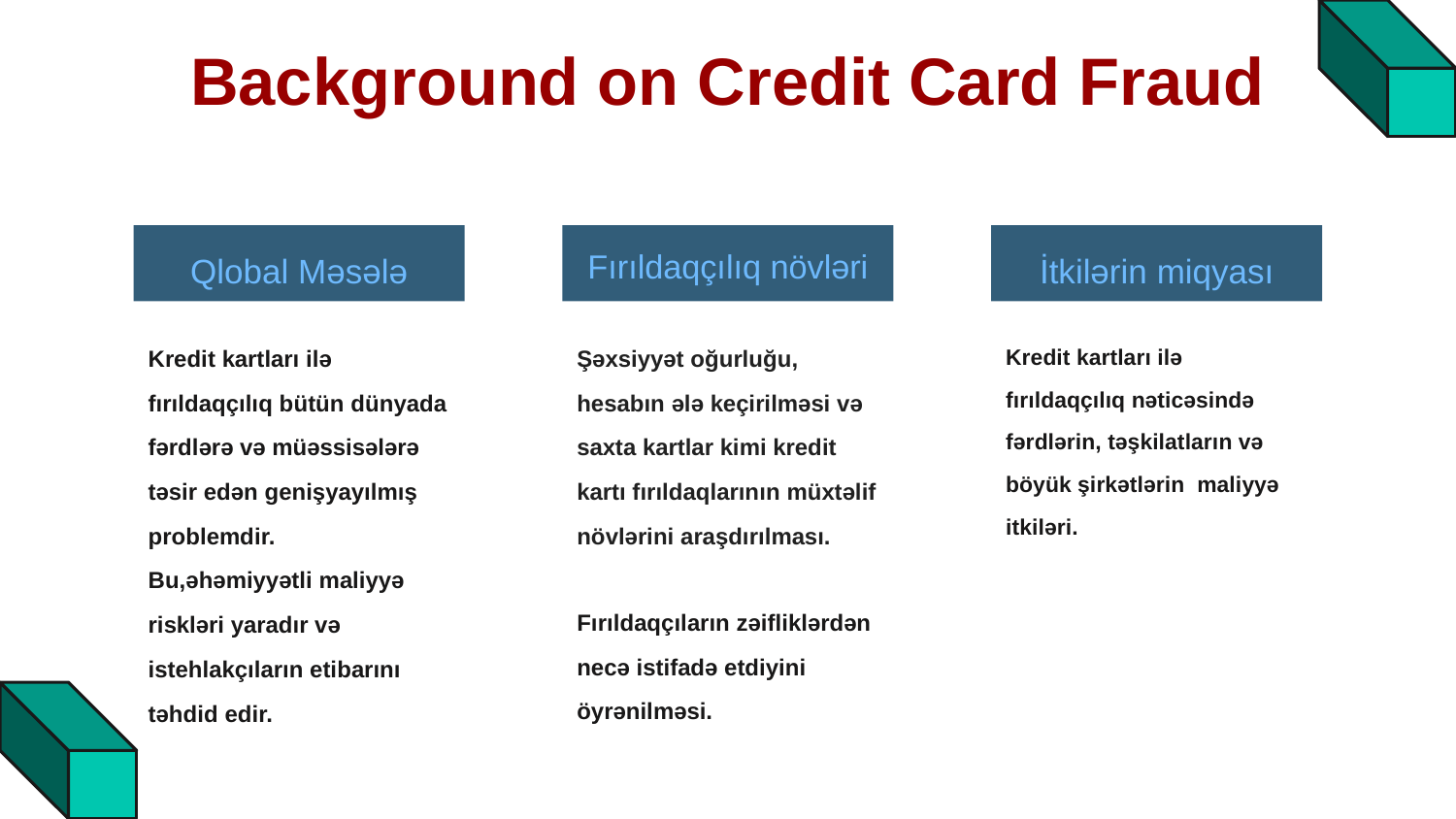

# Background on Credit Card Fraud

Qlobal Məsələ

Fırıldaqçılıq növləri

İtkilərin miqyası

Kredit kartları ilə fırıldaqçılıq bütün dünyada fərdlərə və müəssisələrə təsir edən genişyayılmış problemdir.
Bu,əhəmiyyətli maliyyə riskləri yaradır və istehlakçıların etibarını təhdid edir.
Şəxsiyyət oğurluğu, hesabın ələ keçirilməsi və saxta kartlar kimi kredit kartı fırıldaqlarının müxtəlif növlərini araşdırılması.

Kredit kartları ilə fırıldaqçılıq nəticəsində fərdlərin, təşkilatların və böyük şirkətlərin  maliyyə itkiləri.

Fırıldaqçıların zəifliklərdən necə istifadə etdiyini öyrənilməsi.